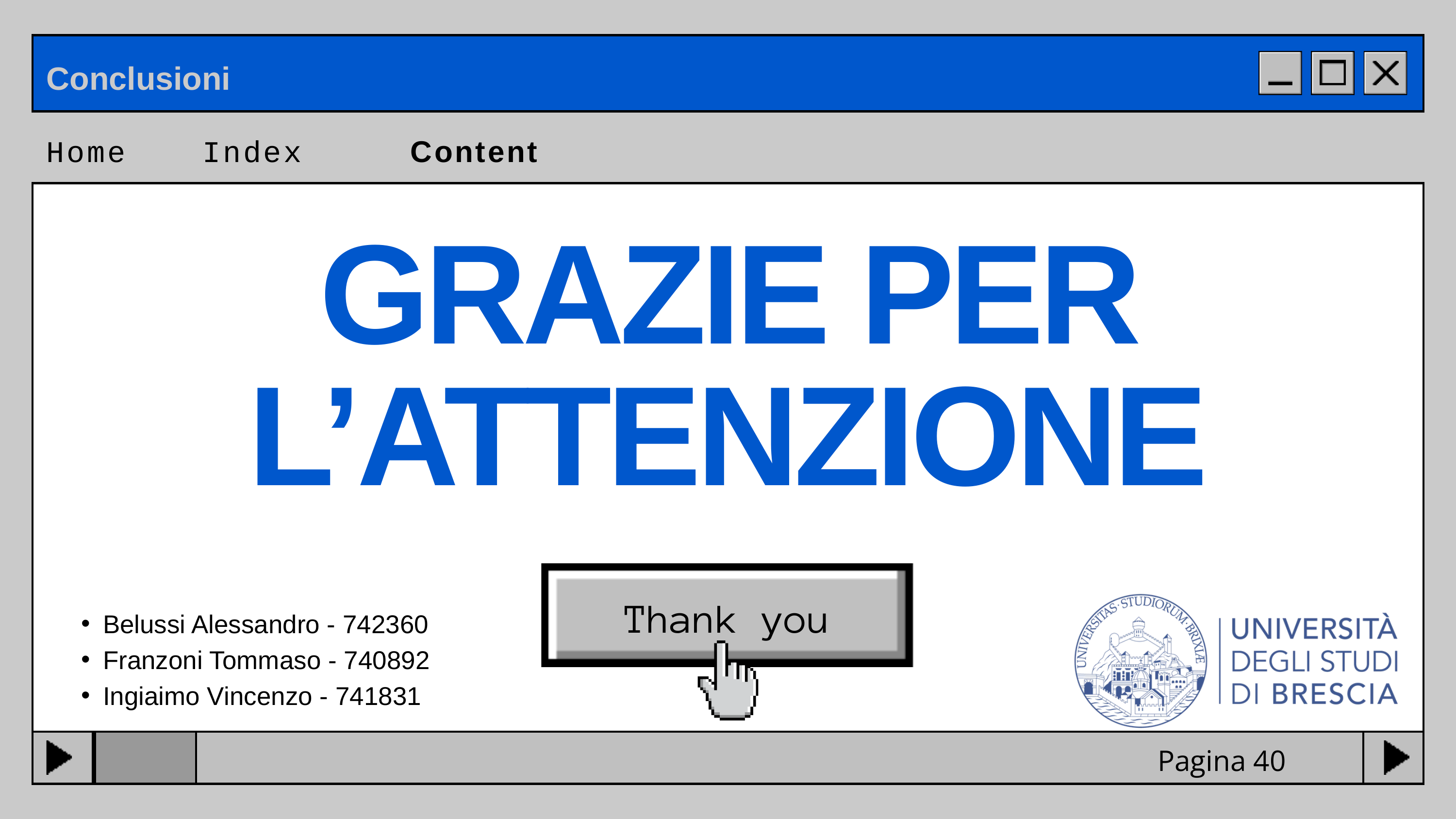

Conclusioni

Home
Index
Content

GRAZIE PER L’ATTENZIONE

Thank you

Belussi Alessandro - 742360
Franzoni Tommaso - 740892
Ingiaimo Vincenzo - 741831

Pagina 40